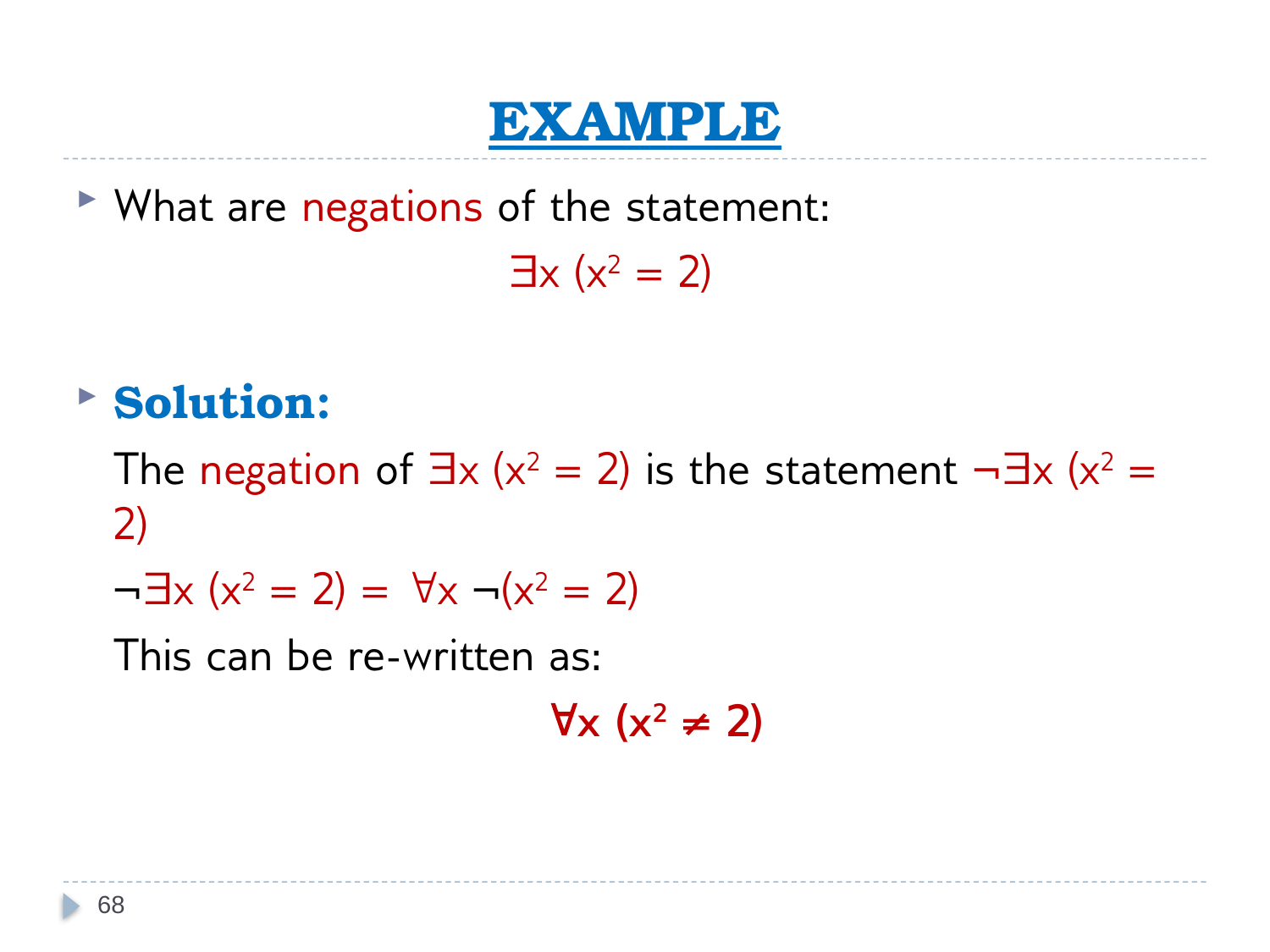

# EXAMPLE
What are negations of the statement:
				 ∃x (x2 = 2)

Solution:
	The negation of ∃x (x2 = 2) is the statement ¬∃x (x2 = 2)
	¬∃x (x2 = 2) = ∀x ¬(x2 = 2)
	This can be re-written as:
	∀x (x2 ≠ 2)
68